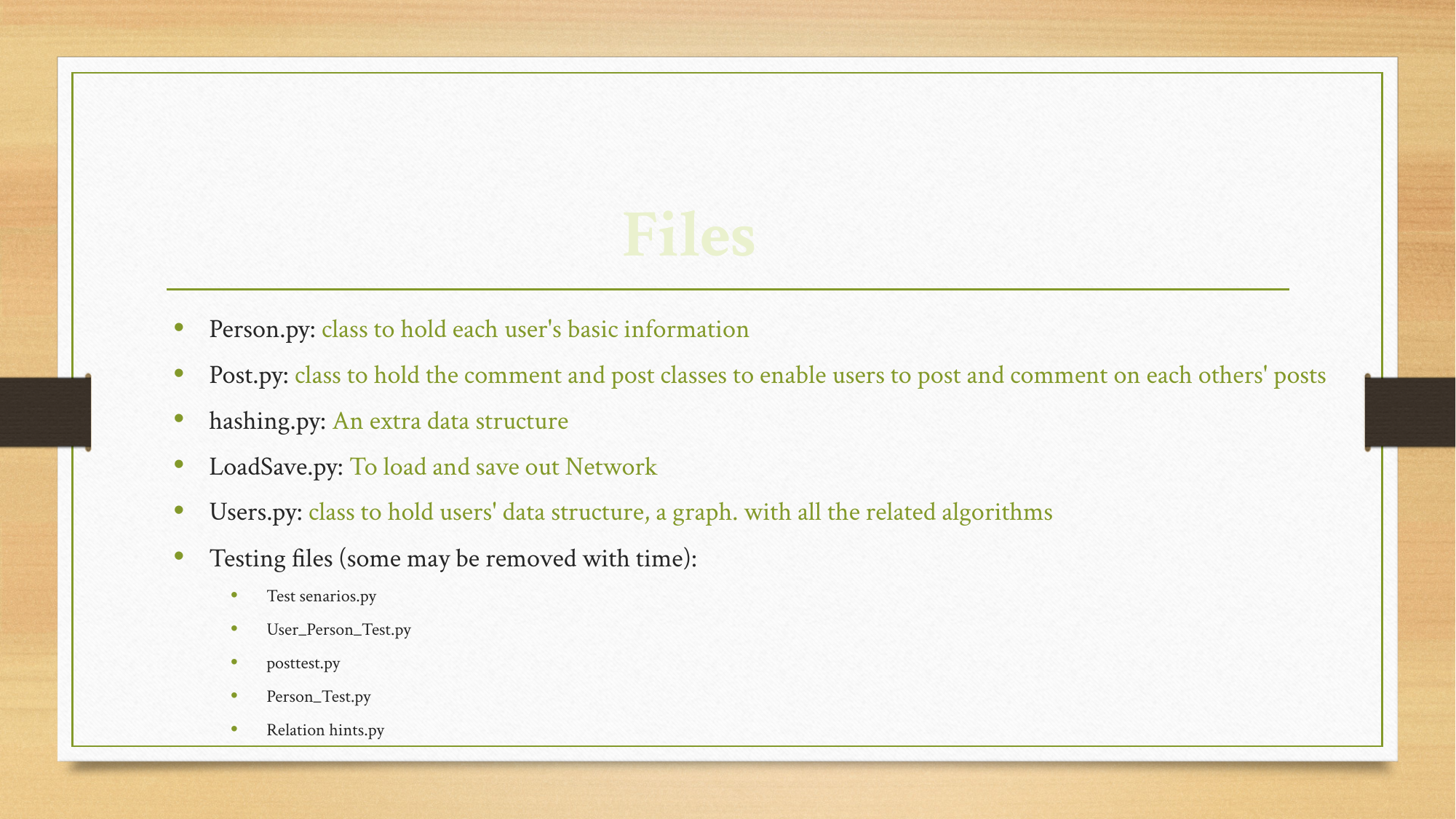

Files
Person.py: class to hold each user's basic information
Post.py: class to hold the comment and post classes to enable users to post and comment on each others' posts
hashing.py: An extra data structure
LoadSave.py: To load and save out Network
Users.py: class to hold users' data structure, a graph. with all the related algorithms
Testing files (some may be removed with time):
Test senarios.py
User_Person_Test.py
posttest.py
Person_Test.py
Relation hints.py